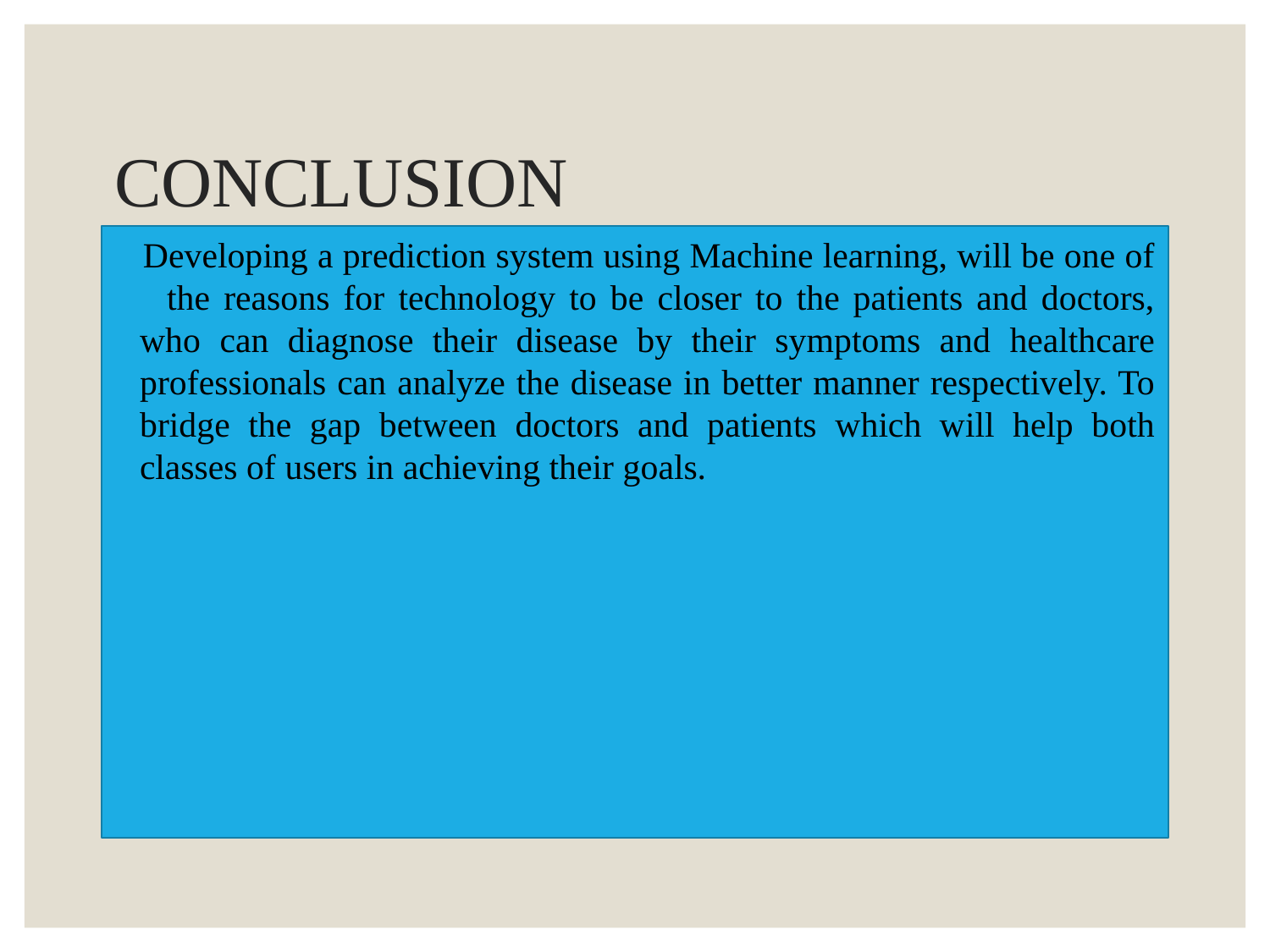

# CONCLUSION
   Developing a prediction system using Machine learning, will be one of   the reasons for technology to be closer to the patients and doctors, who can diagnose their disease by their symptoms and healthcare professionals can analyze the disease in better manner respectively. To bridge the gap between doctors and patients which will help both classes of users in achieving their goals.